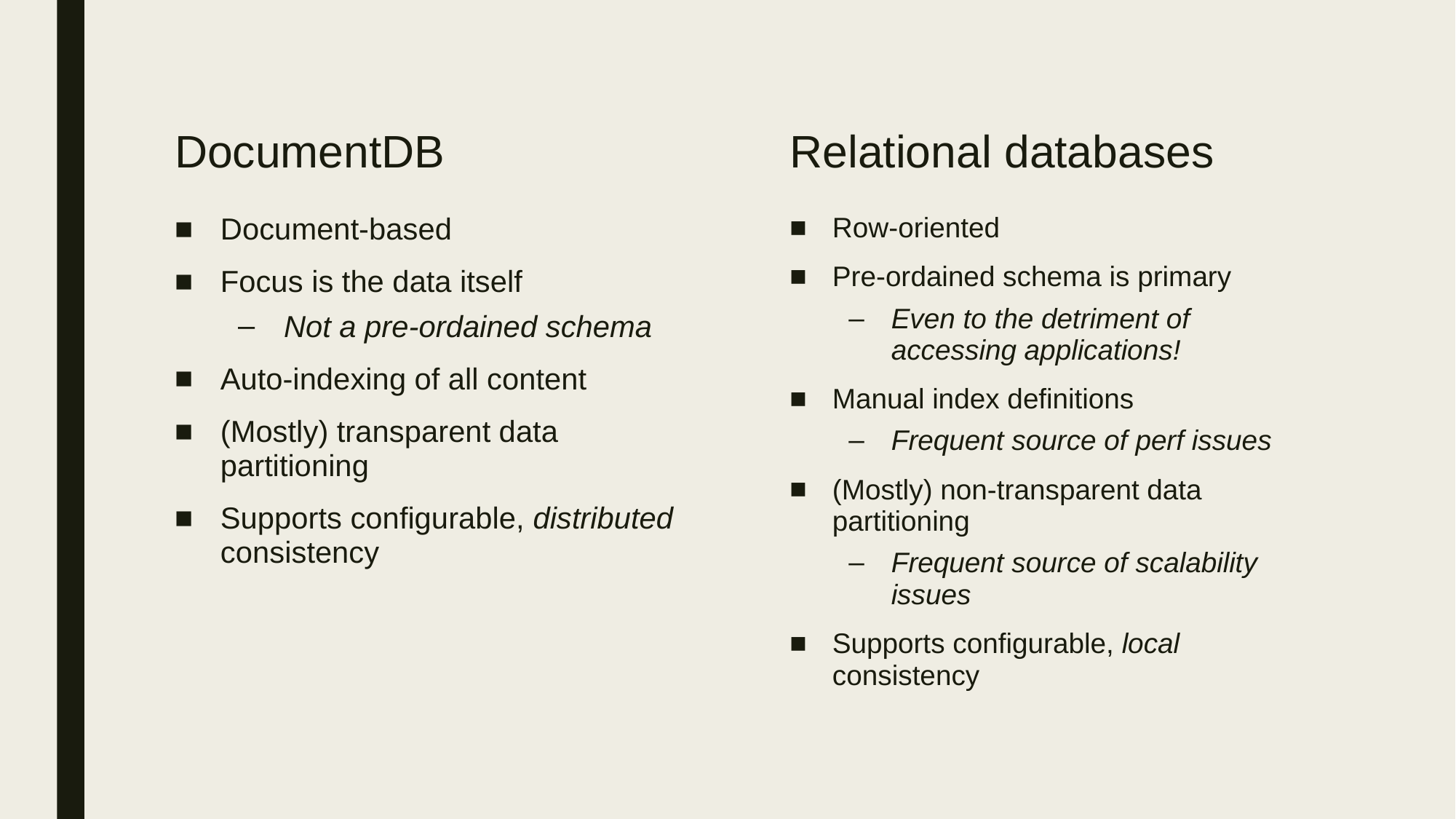

DocumentDB
Relational databases
Document-based
Focus is the data itself
Not a pre-ordained schema
Auto-indexing of all content
(Mostly) transparent data partitioning
Supports configurable, distributed consistency

Row-oriented
Pre-ordained schema is primary
Even to the detriment of accessing applications!
Manual index definitions
Frequent source of perf issues
(Mostly) non-transparent data partitioning
Frequent source of scalability issues
Supports configurable, local consistency